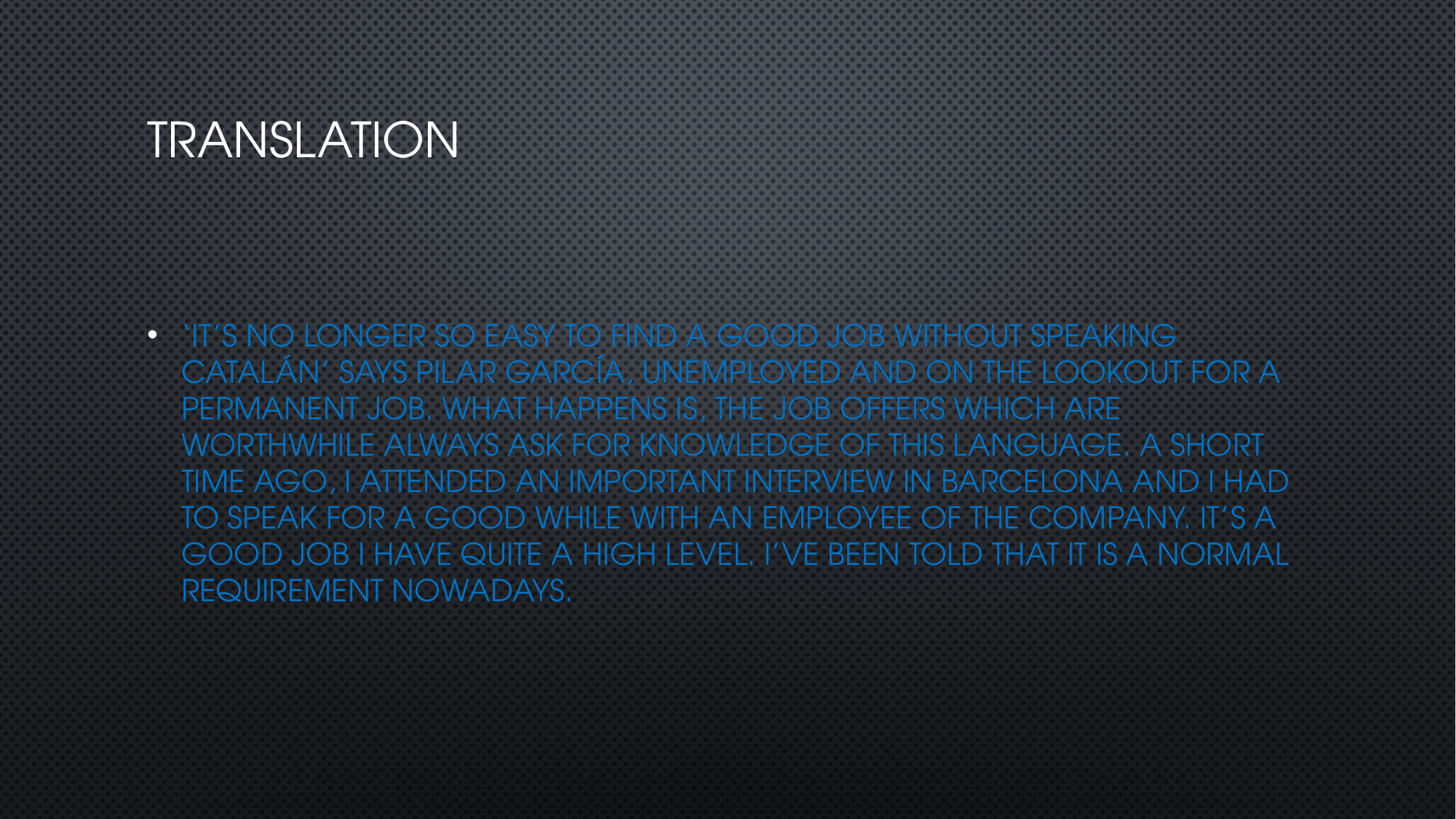

# Translation
‘It’s no longer so easy to find a good job without speaking Catalán’ says Pilar García, unemployed and on the lookout for a permanent job. What happens is, the job offers which are worthwhile always ask for knowledge of this language. A short time ago, I attended an important interview in Barcelona and I had to speak for a good while with an employee of the company. It’s a good job I have quite a high level. I’ve been told that it is a normal requirement nowadays.